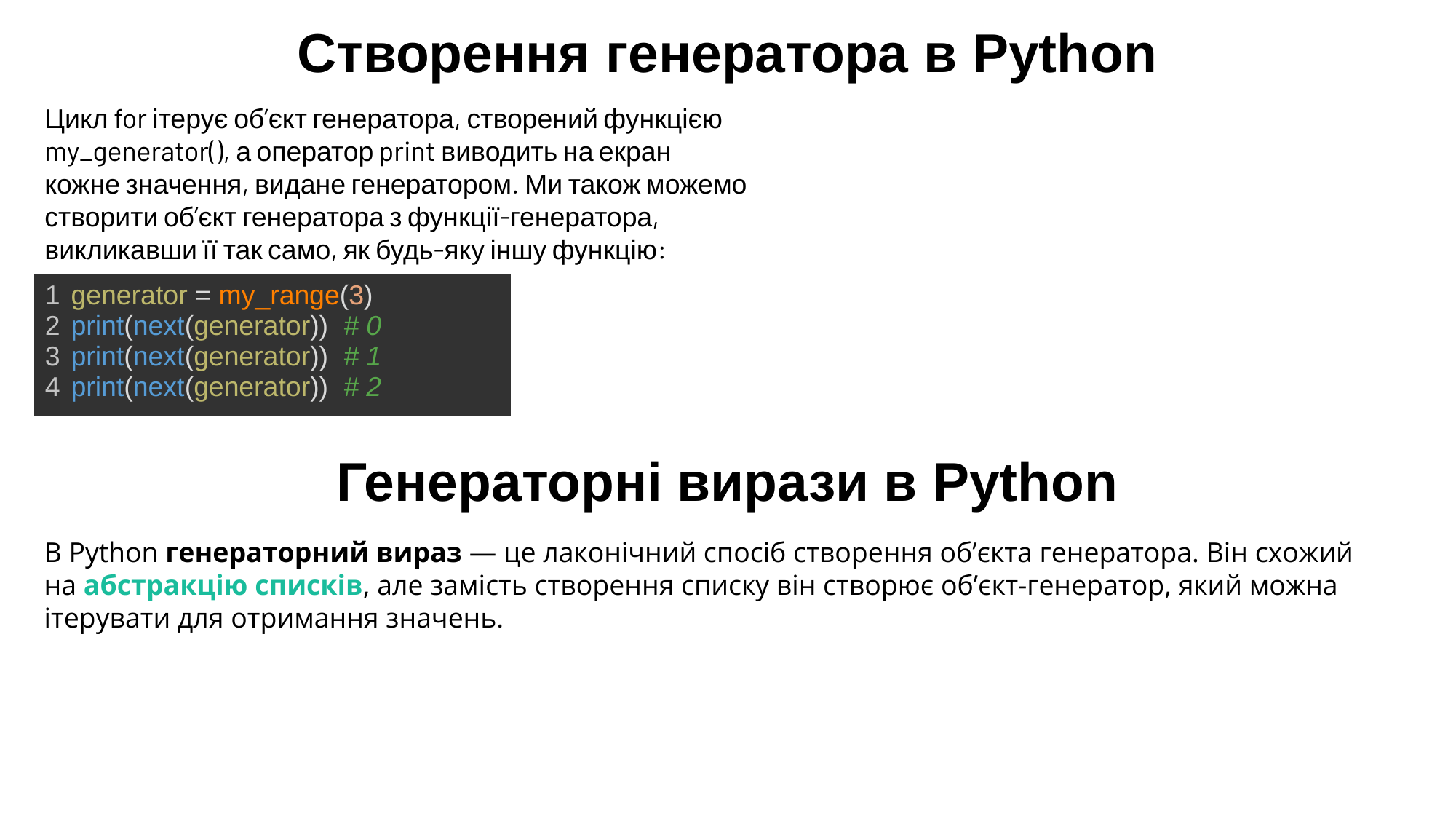

Створення генератора в Python

Цикл for ітерує об’єкт генератора, створений функцією my_generator(), а оператор print виводить на екран кожне значення, видане генератором. Ми також можемо створити об’єкт генератора з функції-генератора, викликавши її так само, як будь-яку іншу функцію:
| 1 2 3 4 | generator = my\_range(3) print(next(generator))  # 0 print(next(generator))  # 1 print(next(generator))  # 2 |
| --- | --- |
Генераторні вирази в Python

В Python генераторний вираз — це лаконічний спосіб створення об’єкта генератора. Він схожий на абстракцію списків, але замість створення списку він створює об’єкт-генератор, який можна ітерувати для отримання значень.